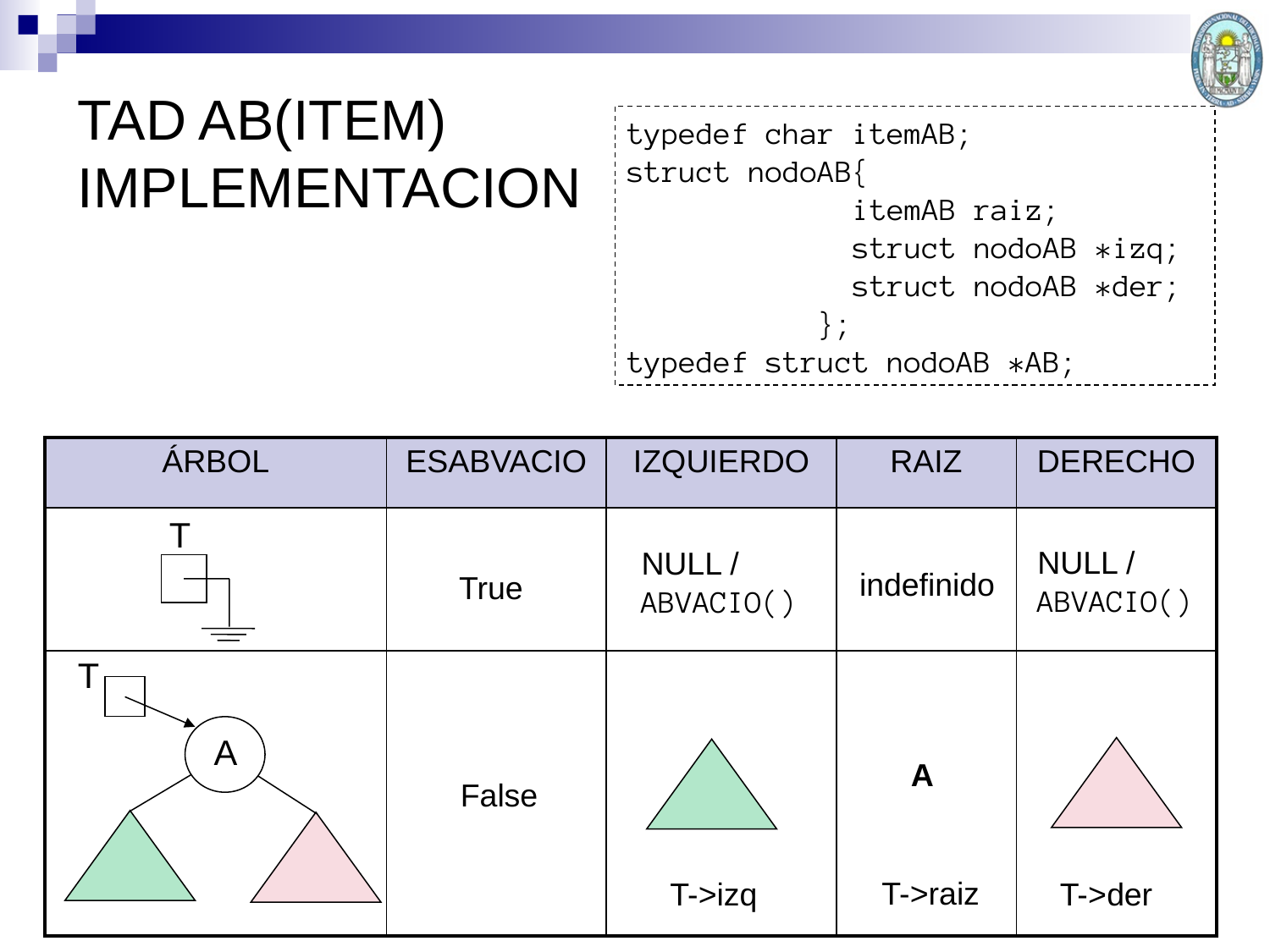

TAD AB(ITEM)
IMPLEMENTACION
typedef char itemAB;
struct nodoAB{
             itemAB raiz;
             struct nodoAB *izq;
             struct nodoAB *der;
           };
typedef struct nodoAB *AB;
| ÁRBOL | ESABVACIO | IZQUIERDO | RAIZ | DERECHO |
| --- | --- | --- | --- | --- |
|  |  |  |  |  |
|  |  |  |  |  |
T

NULL / ABVACIO()
NULL / ABVACIO()
indefinido
True
T

A

A
False
T->raiz
T->der
T->izq